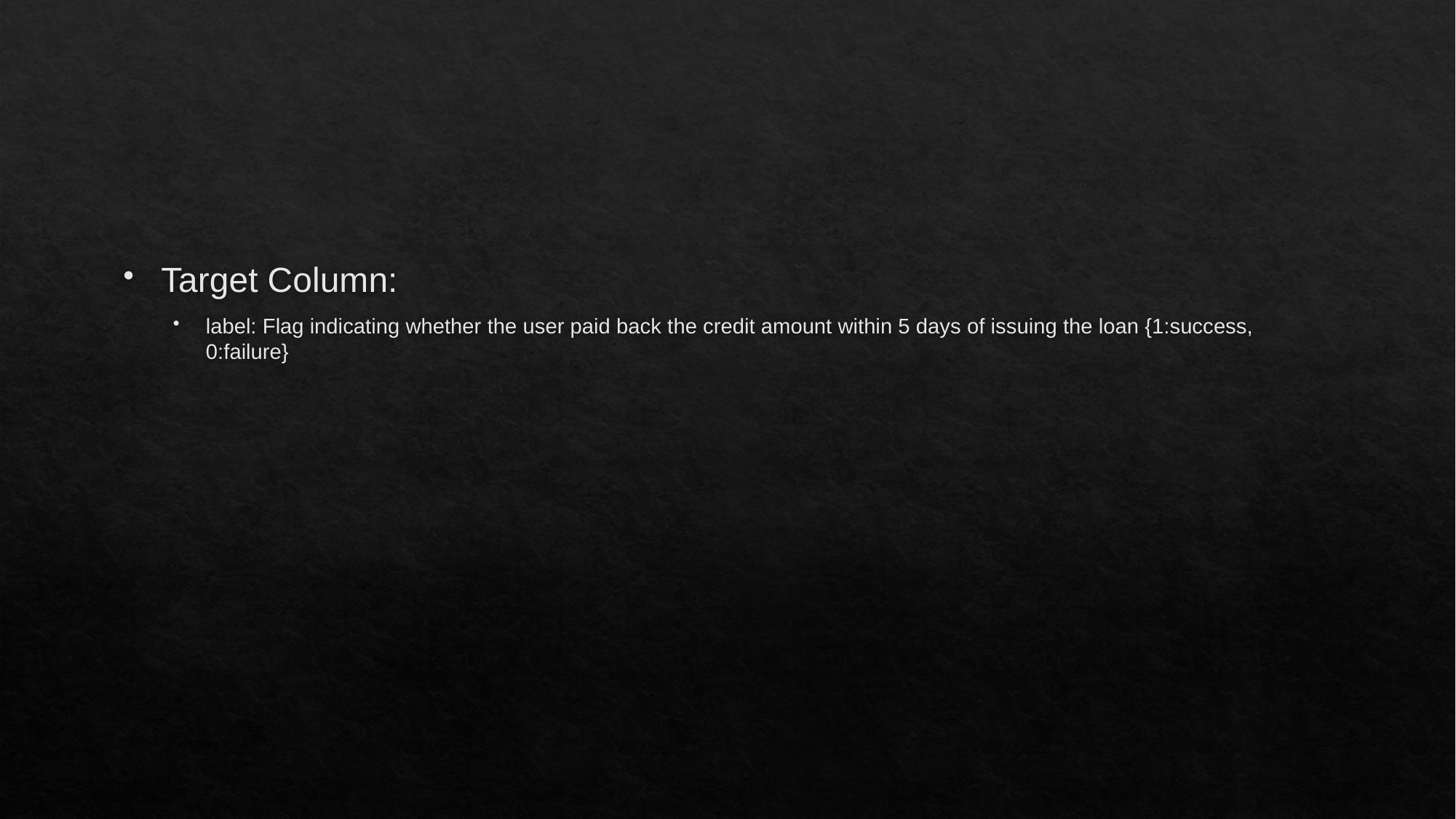

#
Target Column:
label: Flag indicating whether the user paid back the credit amount within 5 days of issuing the loan {1:success, 0:failure}